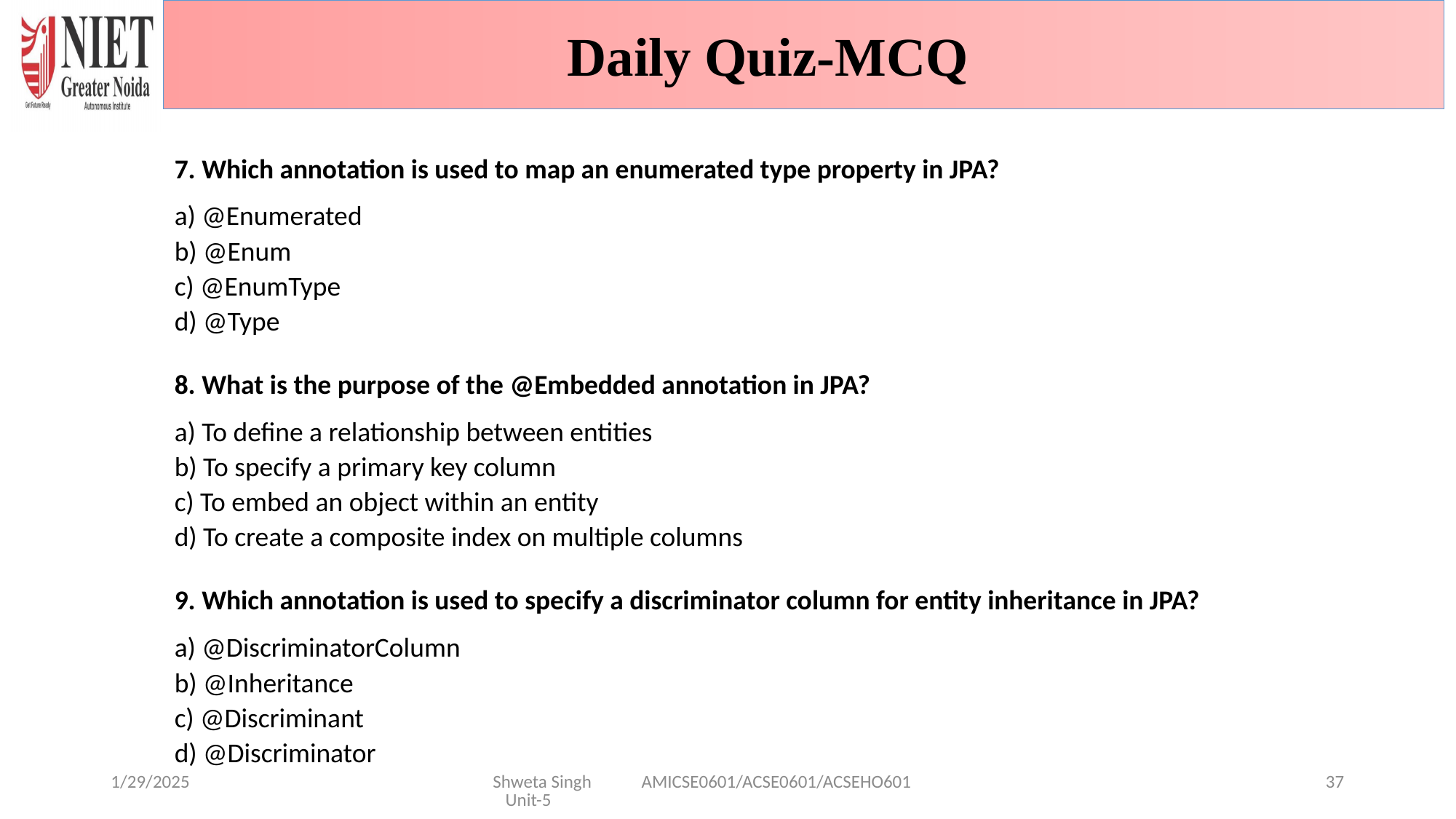

Daily Quiz-MCQ
7. Which annotation is used to map an enumerated type property in JPA?
a) @Enumerated
b) @Enum
c) @EnumType
d) @Type
8. What is the purpose of the @Embedded annotation in JPA?
a) To define a relationship between entities
b) To specify a primary key column
c) To embed an object within an entity
d) To create a composite index on multiple columns
9. Which annotation is used to specify a discriminator column for entity inheritance in JPA?
a) @DiscriminatorColumn
b) @Inheritance
c) @Discriminant
d) @Discriminator
1/29/2025
Shweta Singh            AMICSE0601/ACSE0601/ACSEHO601               Unit-5
37